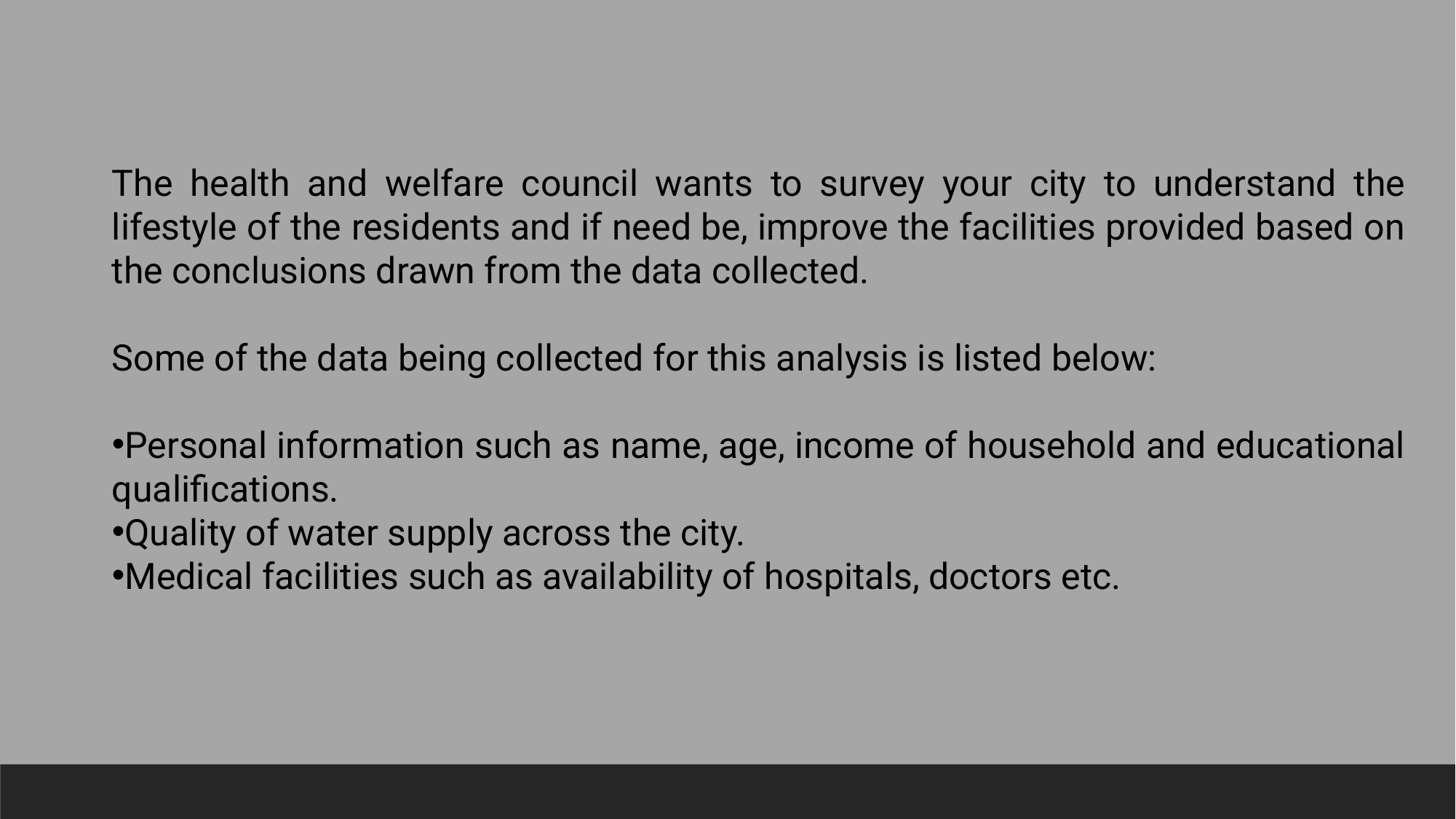

The health and welfare council wants to survey your city to understand the lifestyle of the residents and if need be, improve the facilities provided based on the conclusions drawn from the data collected.

Some of the data being collected for this analysis is listed below:

Personal information such as name, age, income of household and educational qualifications.
Quality of water supply across the city.
Medical facilities such as availability of hospitals, doctors etc.